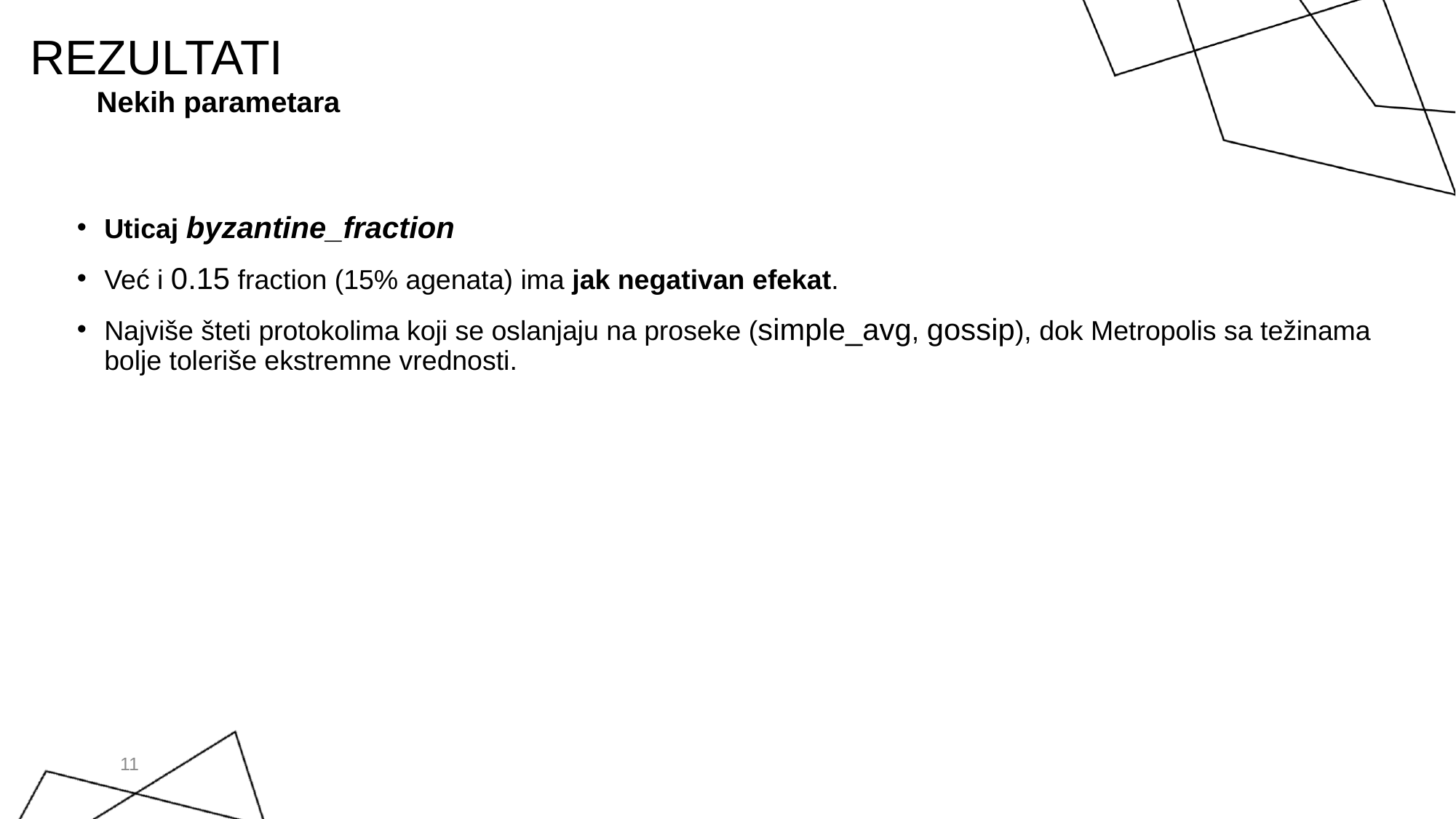

# Rezultati
Nekih parametara

Uticaj byzantine_fraction
Već i 0.15 fraction (15% agenata) ima jak negativan efekat.
Najviše šteti protokolima koji se oslanjaju na proseke (simple_avg, gossip), dok Metropolis sa težinama bolje toleriše ekstremne vrednosti.
11